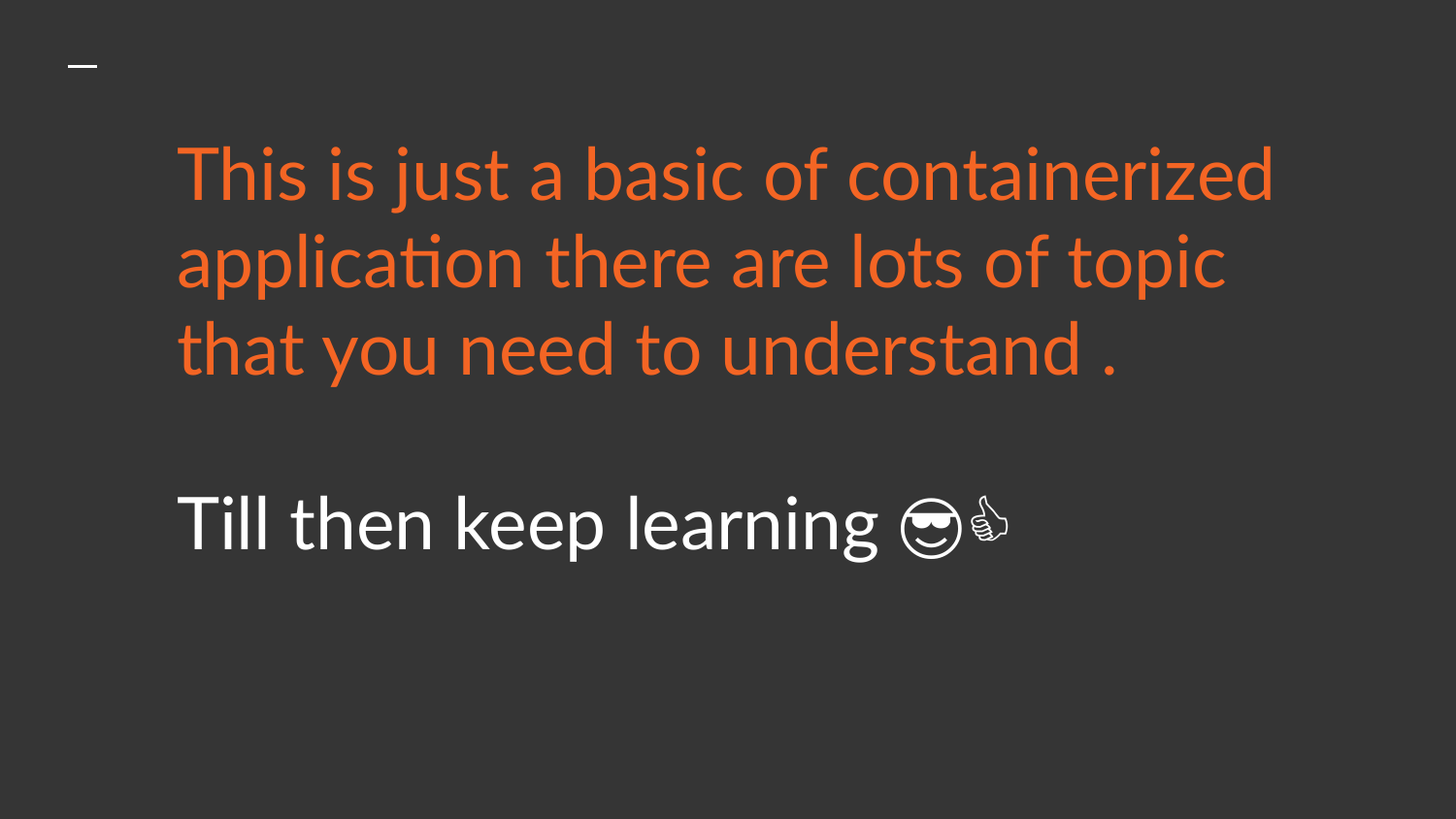

This is just a basic of containerized application there are lots of topic that you need to understand .

Till then keep learning 😎👍